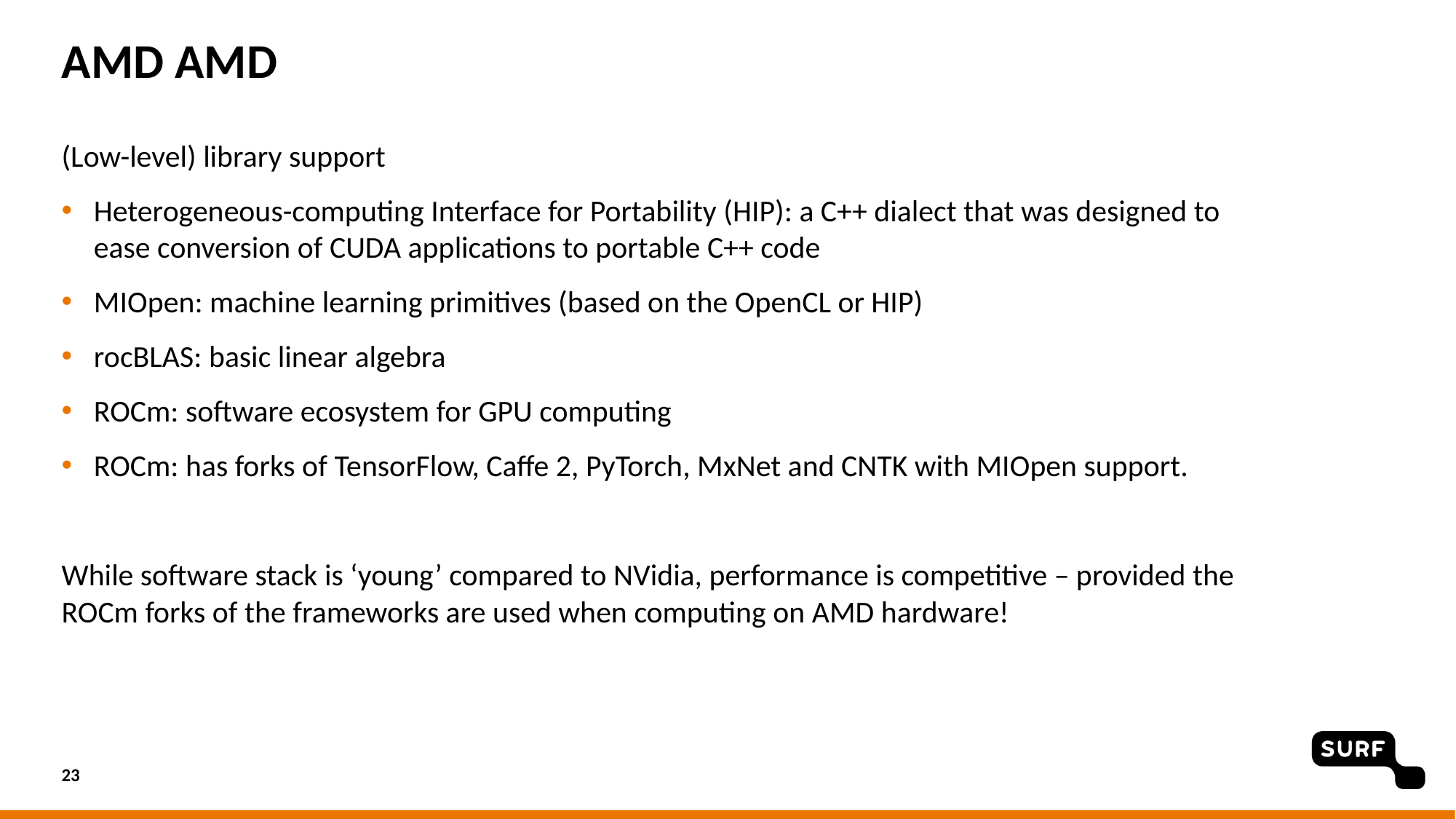

# AMD AMD
(Low-level) library support
Heterogeneous-computing Interface for Portability (HIP): a C++ dialect that was designed to ease conversion of CUDA applications to portable C++ code
MIOpen: machine learning primitives (based on the OpenCL or HIP)
rocBLAS: basic linear algebra
ROCm: software ecosystem for GPU computing
ROCm: has forks of TensorFlow, Caffe 2, PyTorch, MxNet and CNTK with MIOpen support.

While software stack is ‘young’ compared to NVidia, performance is competitive – provided the ROCm forks of the frameworks are used when computing on AMD hardware!
23